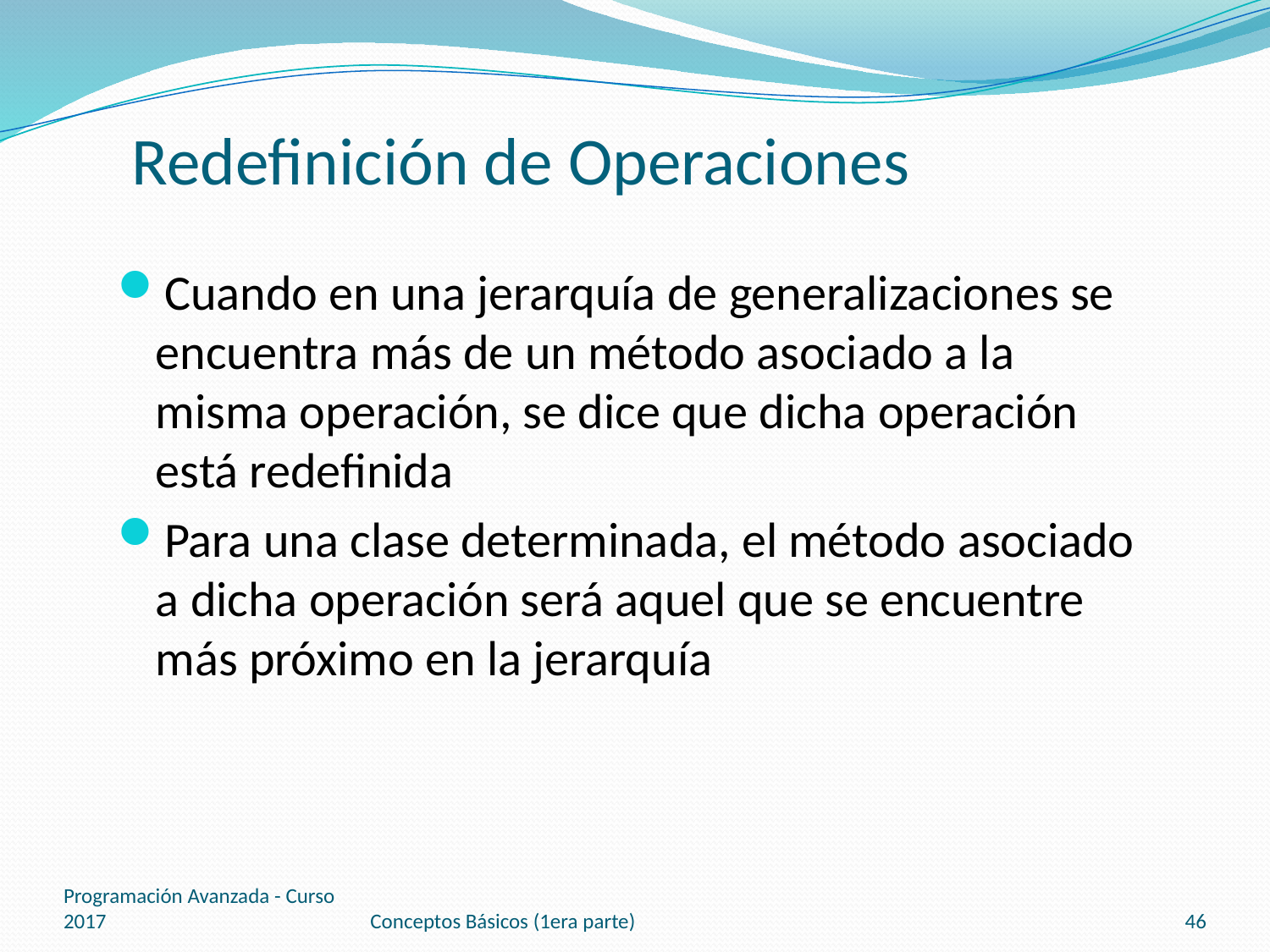

# Redefinición de Operaciones
Cuando en una jerarquía de generalizaciones se encuentra más de un método asociado a la misma operación, se dice que dicha operación está redefinida
Para una clase determinada, el método asociado a dicha operación será aquel que se encuentre más próximo en la jerarquía
Programación Avanzada - Curso 2017
Conceptos Básicos (1era parte)
46